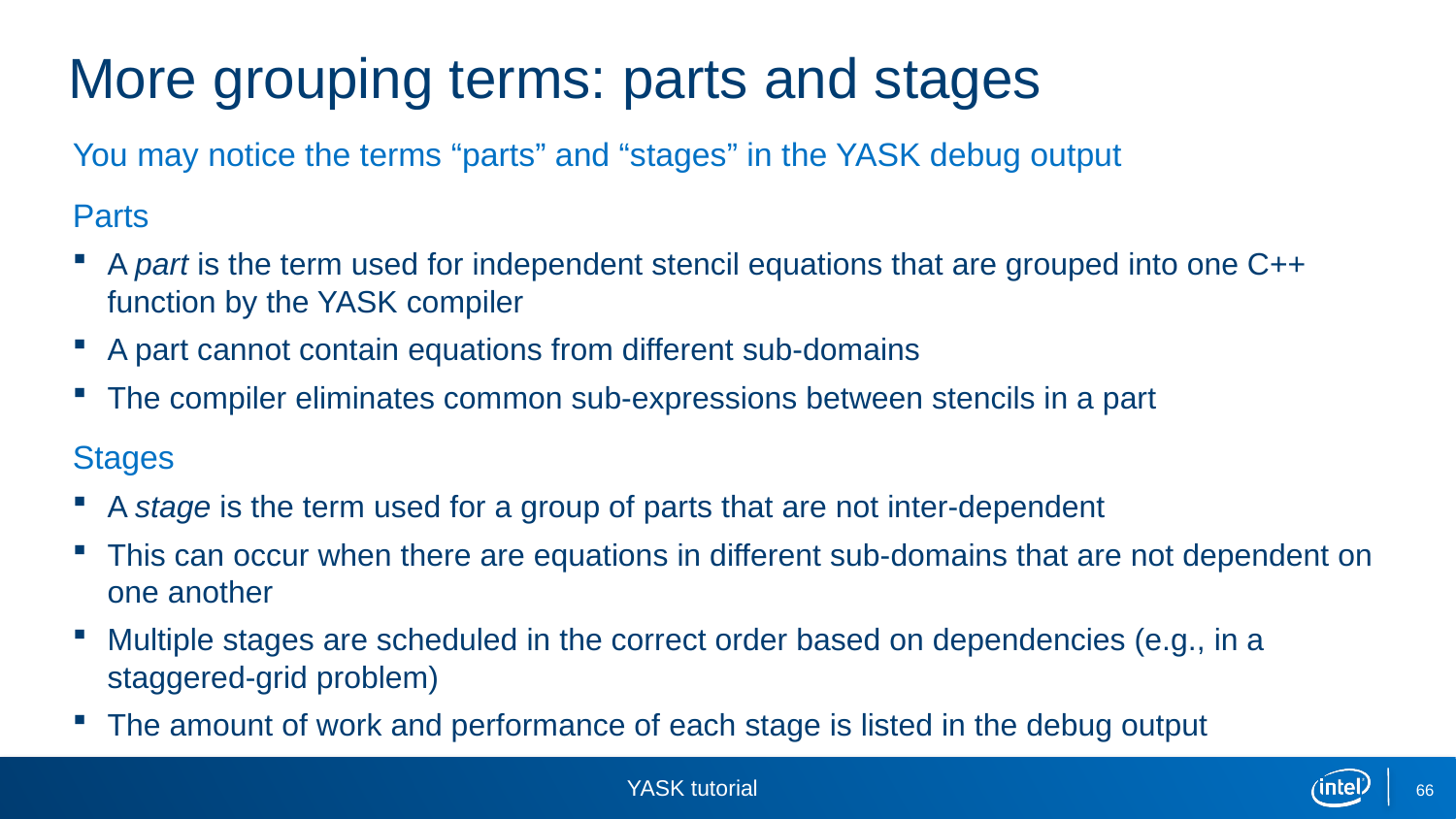

# More grouping terms: parts and stages
You may notice the terms “parts” and “stages” in the YASK debug output
Parts
A part is the term used for independent stencil equations that are grouped into one C++ function by the YASK compiler
A part cannot contain equations from different sub-domains
The compiler eliminates common sub-expressions between stencils in a part
Stages
A stage is the term used for a group of parts that are not inter-dependent
This can occur when there are equations in different sub-domains that are not dependent on one another
Multiple stages are scheduled in the correct order based on dependencies (e.g., in a staggered-grid problem)
The amount of work and performance of each stage is listed in the debug output
YASK tutorial
66